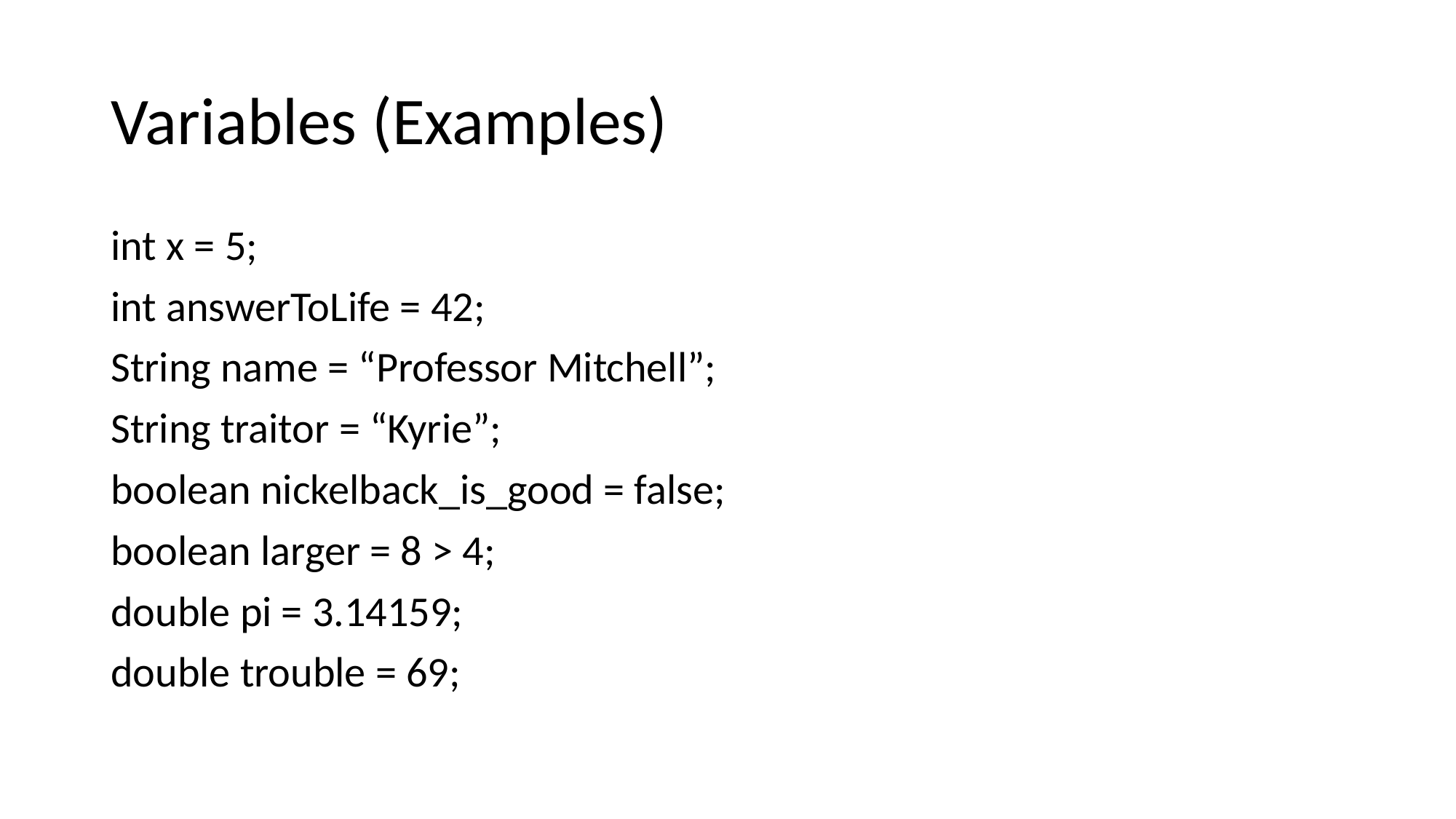

# Variables (Examples)
int x = 5;
int answerToLife = 42;
String name = “Professor Mitchell”;
String traitor = “Kyrie”;
boolean nickelback_is_good = false;
boolean larger = 8 > 4;
double pi = 3.14159;
double trouble = 69;